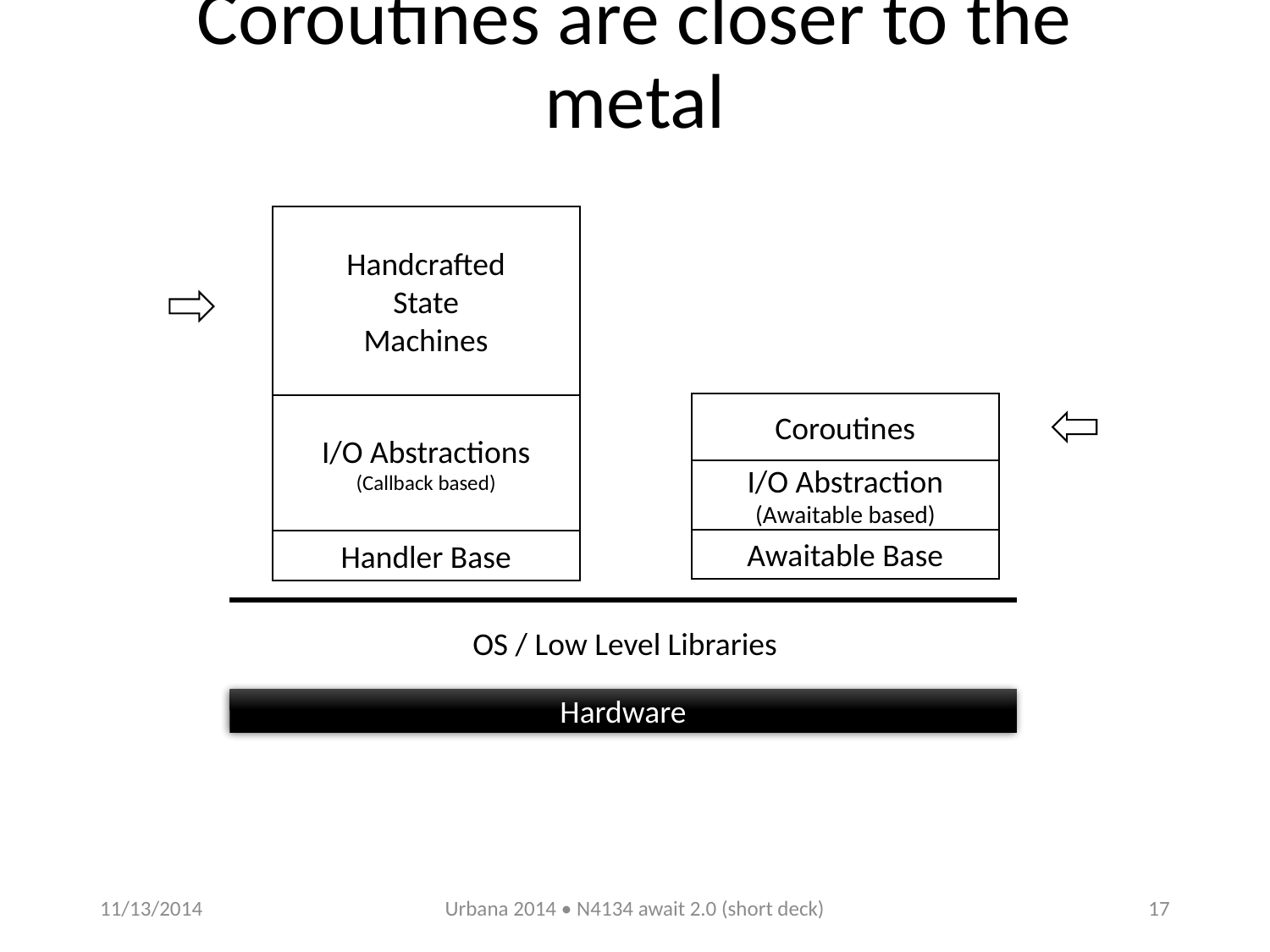

# Coroutines are closer to the metal
Handcrafted
State
Machines

Coroutines
I/O Abstractions
(Callback based)

I/O Abstraction
(Awaitable based)
Awaitable Base
Handler Base
OS / Low Level Libraries
Hardware
11/13/2014
Urbana 2014 • N4134 await 2.0 (short deck)
17